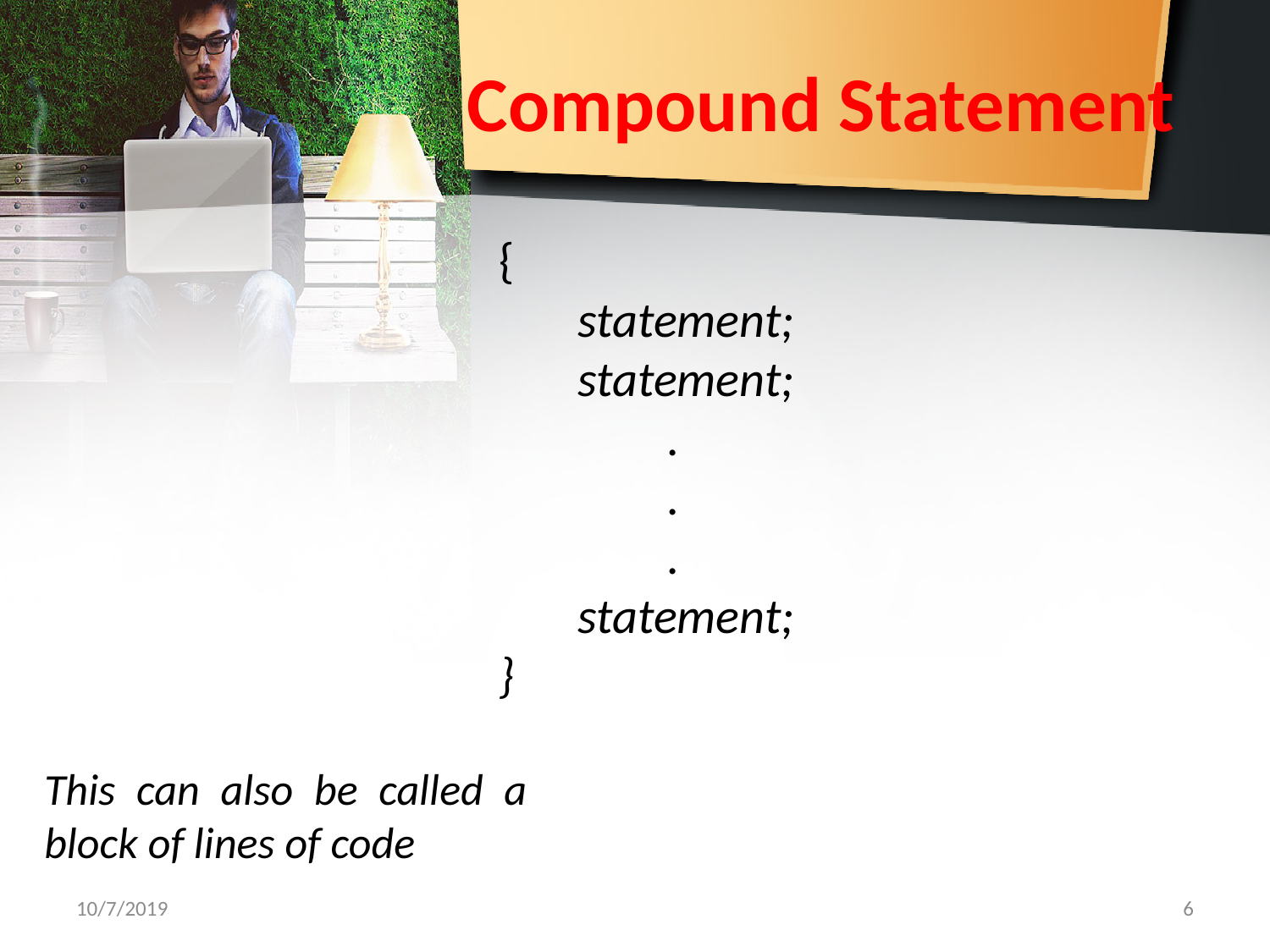

# Compound Statement
{
       statement;
       statement;
               .
               .
               .
       statement;
}
This can also be called a block of lines of code
10/7/2019
6